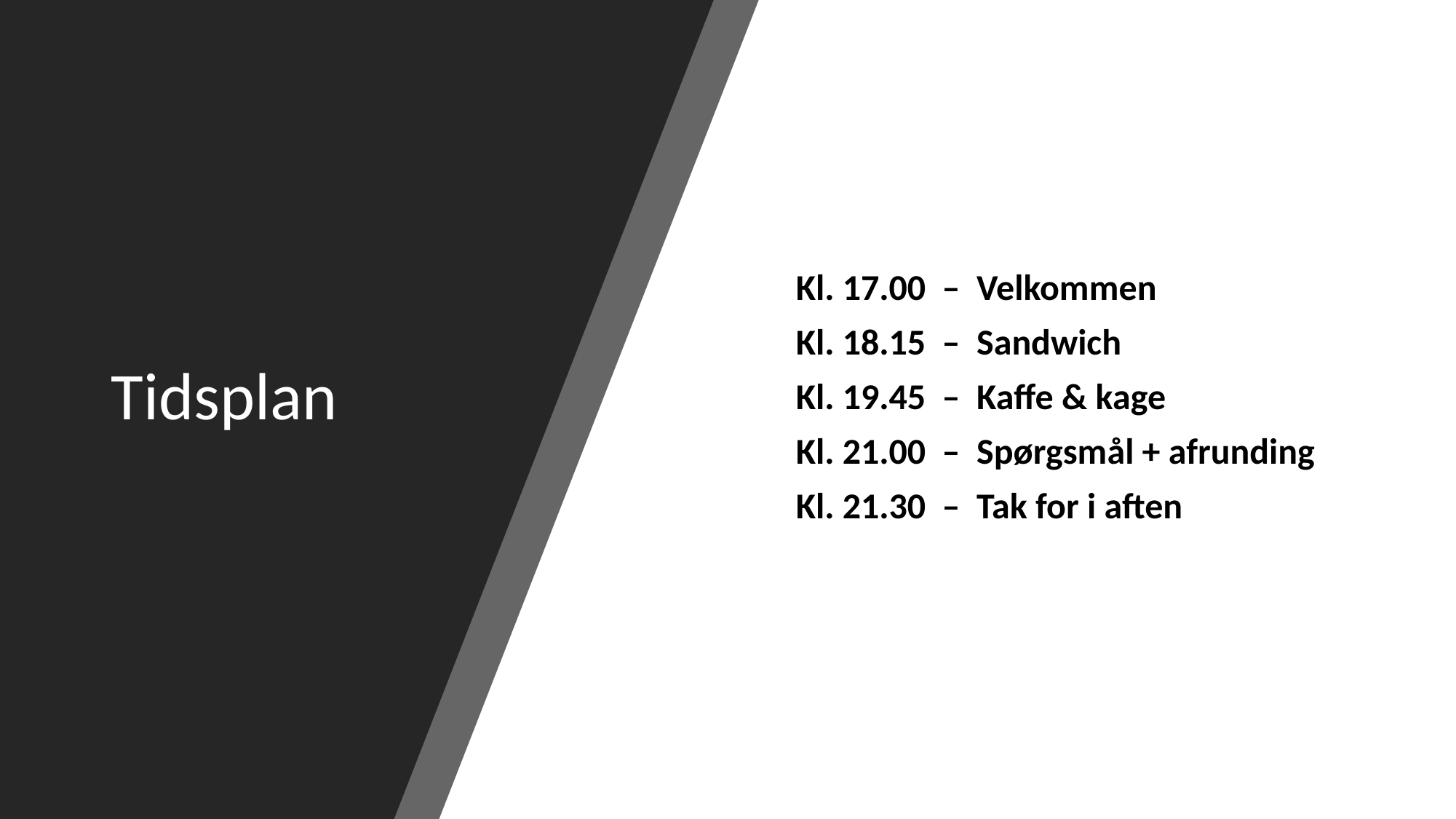

# Tidsplan
Kl. 17.00  –  Velkommen
Kl. 18.15  –  Sandwich
Kl. 19.45  –  Kaffe & kage
Kl. 21.00  –  Spørgsmål + afrunding
Kl. 21.30  –  Tak for i aften